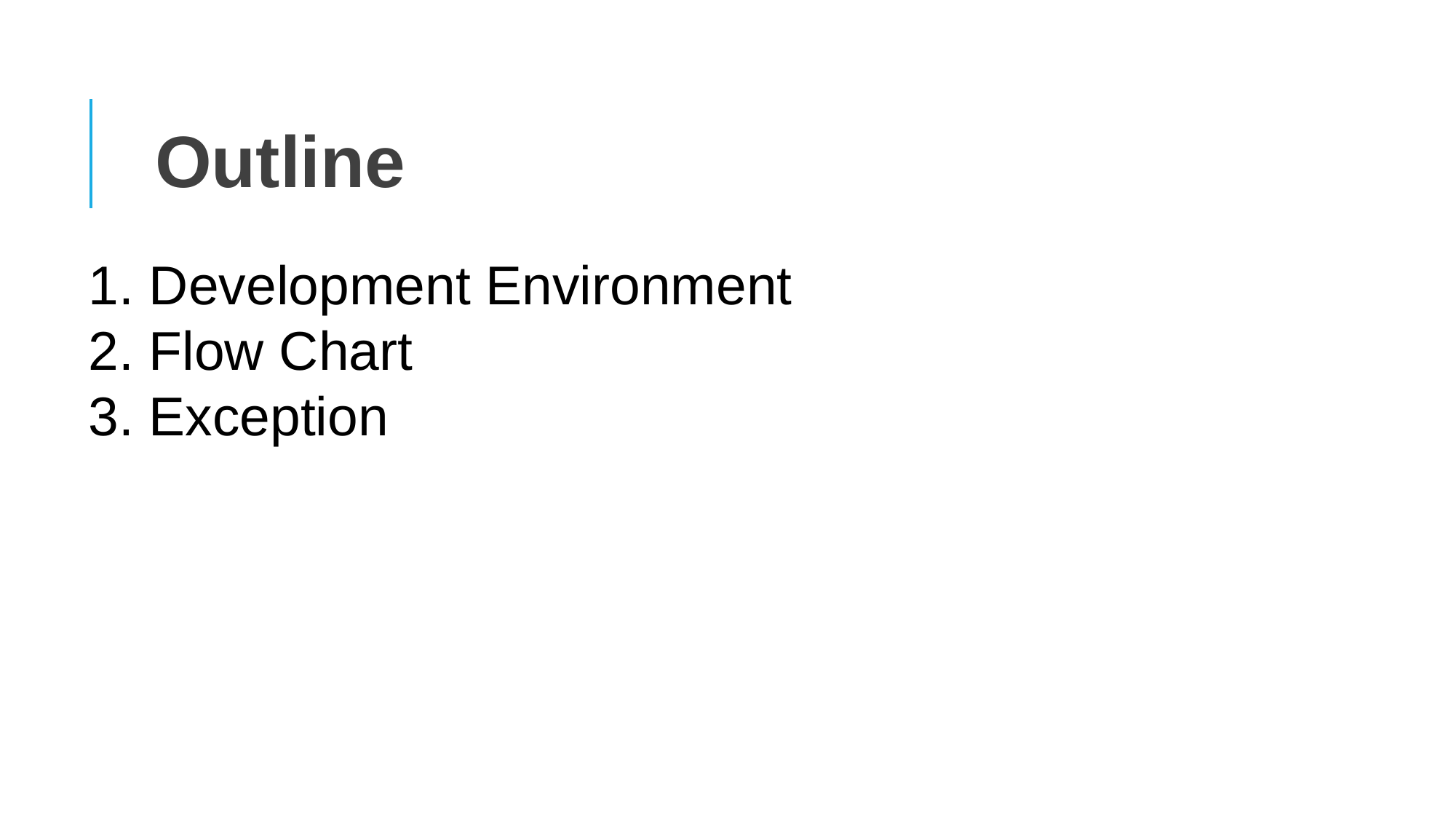

Outline
1. Development Environment
2. Flow Chart
3. Exception